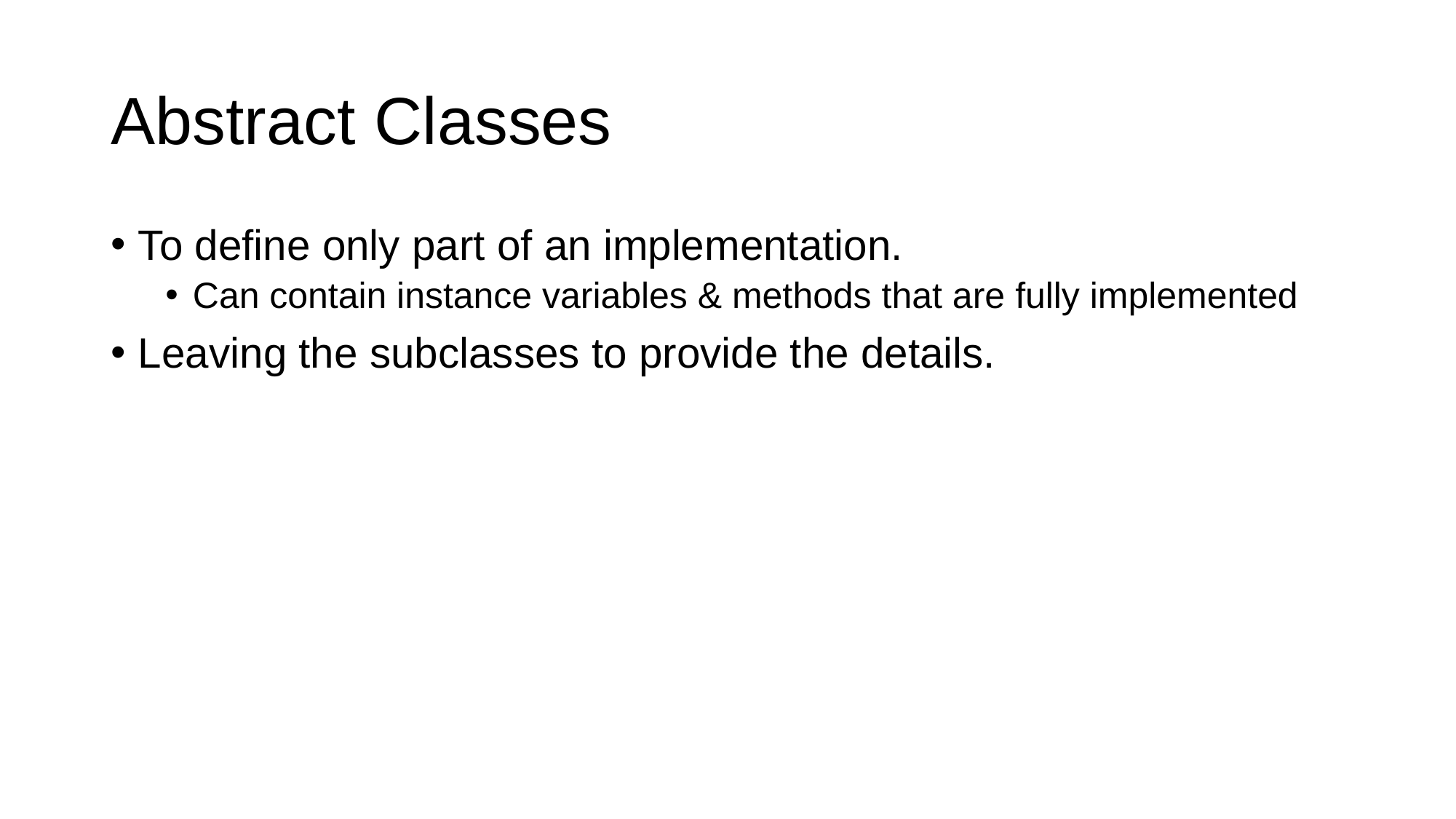

# Abstract Classes
To define only part of an implementation.
Can contain instance variables & methods that are fully implemented
Leaving the subclasses to provide the details.